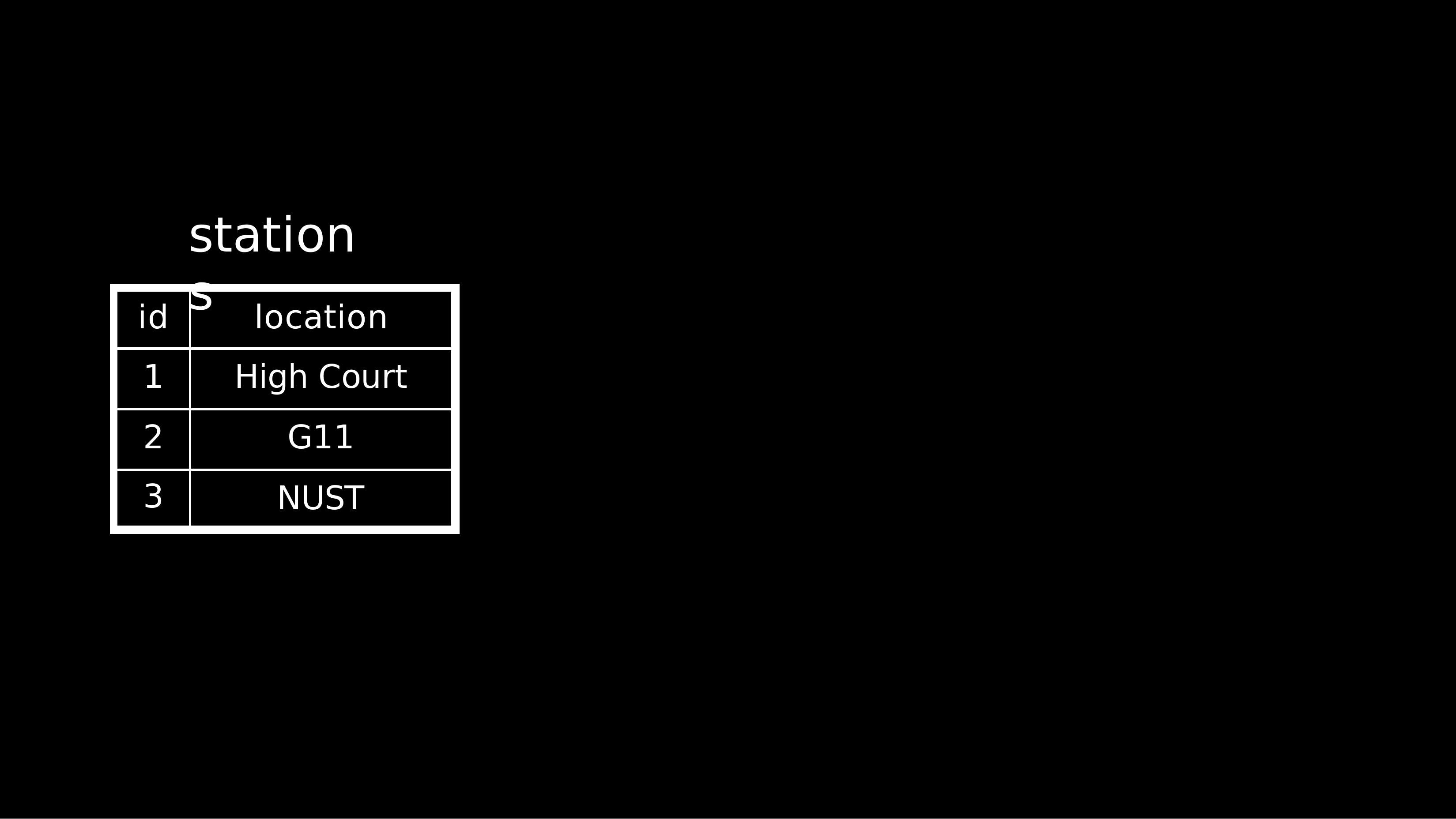

# stations
|  |  |  |  |
| --- | --- | --- | --- |
|  | id | location |  |
|  | 1 | High Court |  |
|  | 2 | G11 |  |
|  | 3 | NUST |  |
|  |  |  |  |